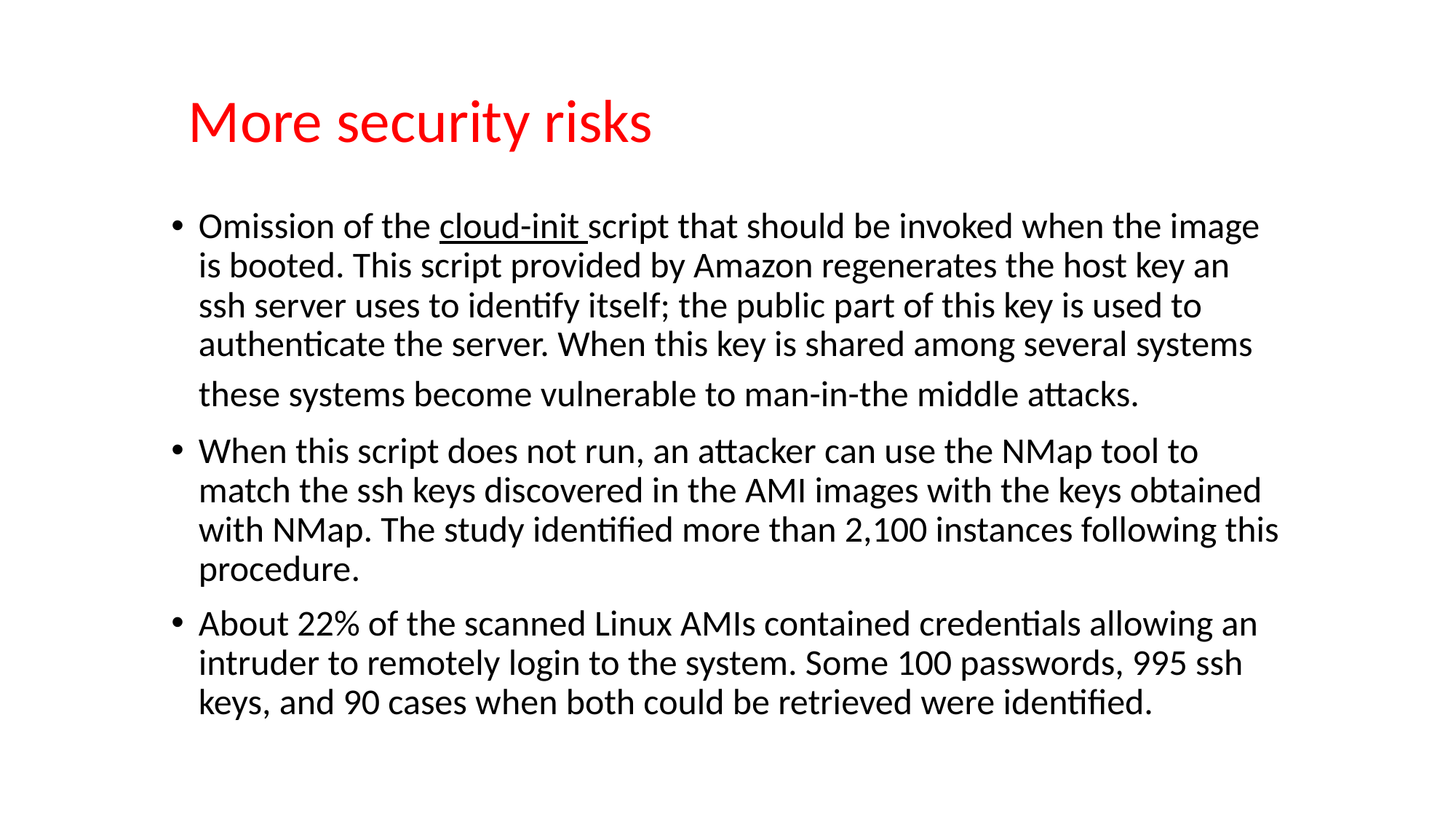

# More security risks
Omission of the cloud-init script that should be invoked when the image is booted. This script provided by Amazon regenerates the host key an ssh server uses to identify itself; the public part of this key is used to authenticate the server. When this key is shared among several systems these systems become vulnerable to man-in-the middle attacks.
When this script does not run, an attacker can use the NMap tool to match the ssh keys discovered in the AMI images with the keys obtained with NMap. The study identified more than 2,100 instances following this procedure.
About 22% of the scanned Linux AMIs contained credentials allowing an intruder to remotely login to the system. Some 100 passwords, 995 ssh keys, and 90 cases when both could be retrieved were identified.